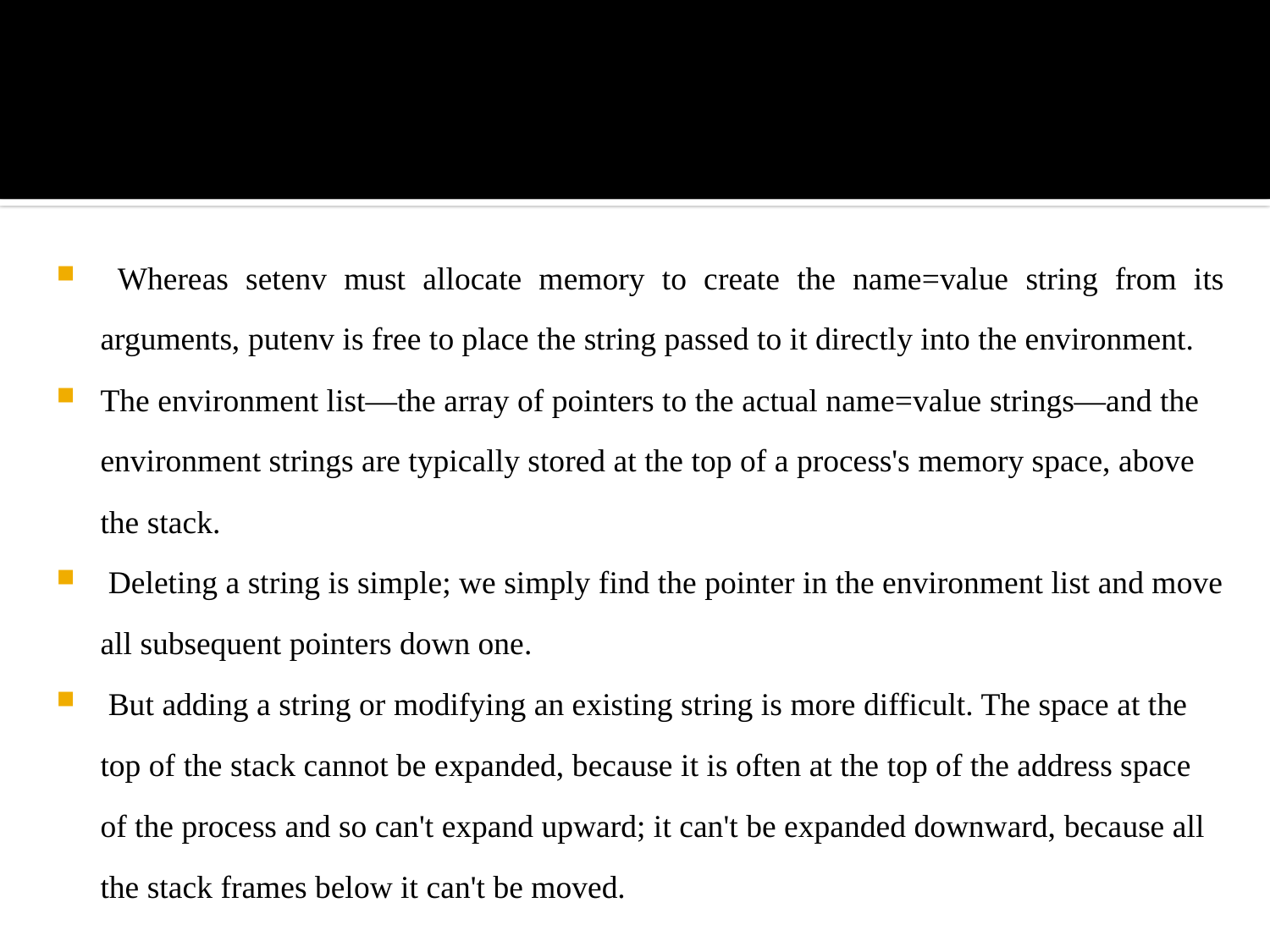

#
 Whereas setenv must allocate memory to create the name=value string from its arguments, putenv is free to place the string passed to it directly into the environment.
The environment list—the array of pointers to the actual name=value strings—and the environment strings are typically stored at the top of a process's memory space, above the stack.
 Deleting a string is simple; we simply find the pointer in the environment list and move all subsequent pointers down one.
 But adding a string or modifying an existing string is more difficult. The space at the top of the stack cannot be expanded, because it is often at the top of the address space of the process and so can't expand upward; it can't be expanded downward, because all the stack frames below it can't be moved.